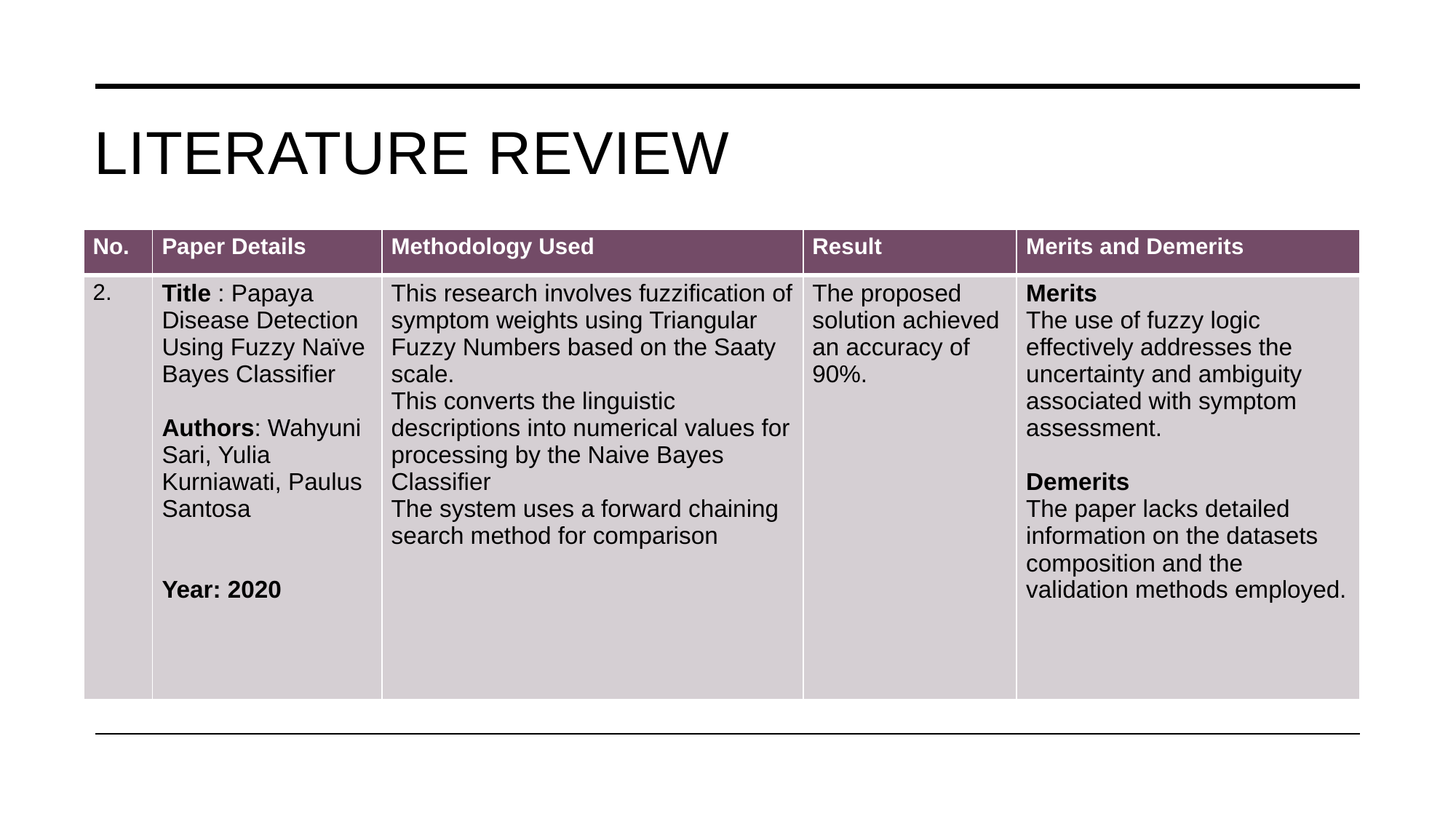

# Literature review
| No. | Paper Details | Methodology Used | Result | Merits and Demerits |
| --- | --- | --- | --- | --- |
| 2. | Title : Papaya Disease Detection Using Fuzzy Naïve Bayes Classifier Authors: Wahyuni Sari, Yulia Kurniawati, Paulus Santosa Year: 2020 | This research involves fuzzification of symptom weights using Triangular Fuzzy Numbers based on the Saaty scale. This converts the linguistic descriptions into numerical values for processing by the Naive Bayes Classifier The system uses a forward chaining search method for comparison | The proposed solution achieved an accuracy of 90%. | Merits The use of fuzzy logic effectively addresses the uncertainty and ambiguity associated with symptom assessment. Demerits The paper lacks detailed information on the datasets composition and the validation methods employed. |